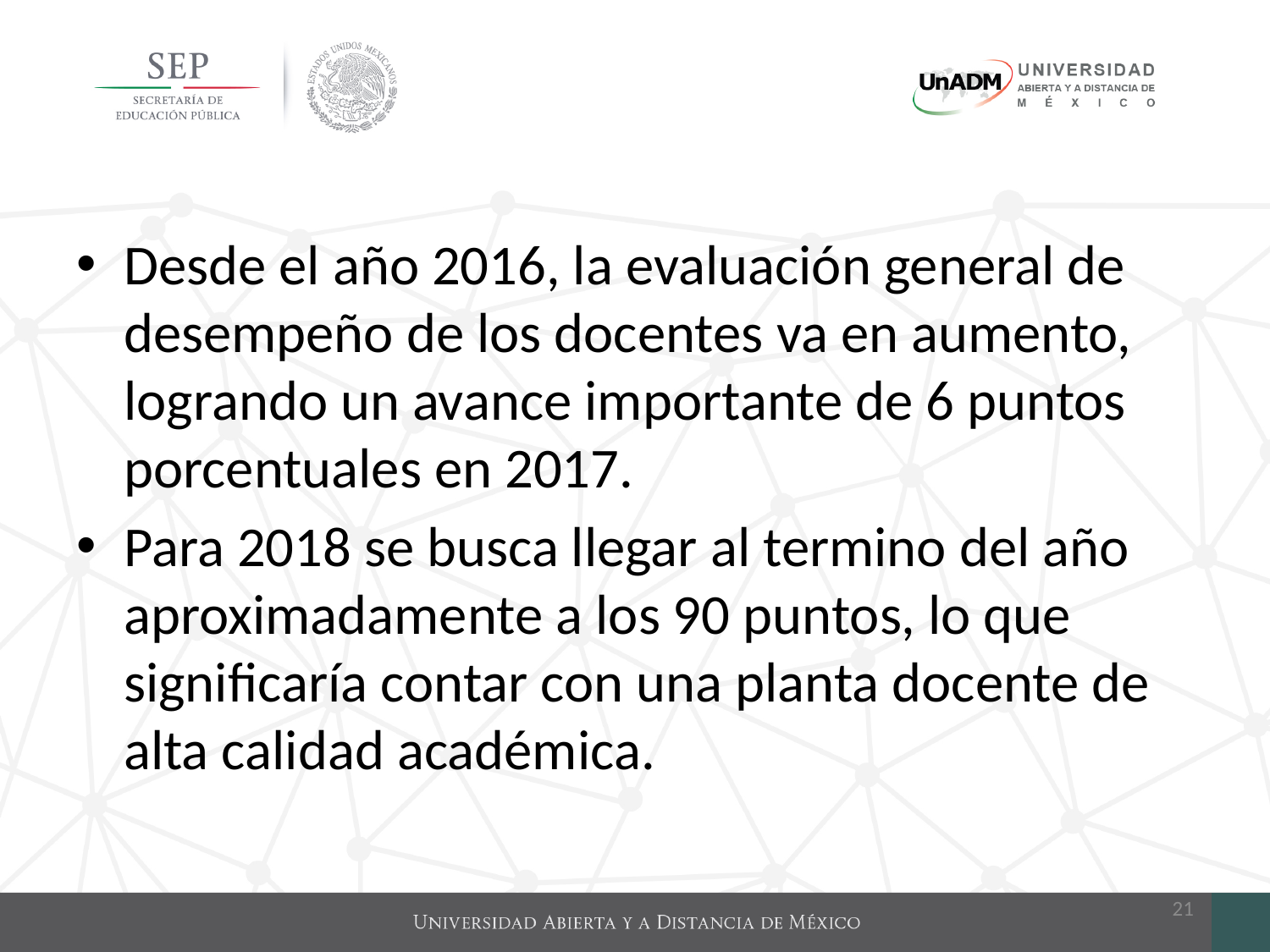

#
Desde el año 2016, la evaluación general de desempeño de los docentes va en aumento, logrando un avance importante de 6 puntos porcentuales en 2017.
Para 2018 se busca llegar al termino del año aproximadamente a los 90 puntos, lo que significaría contar con una planta docente de alta calidad académica.
21